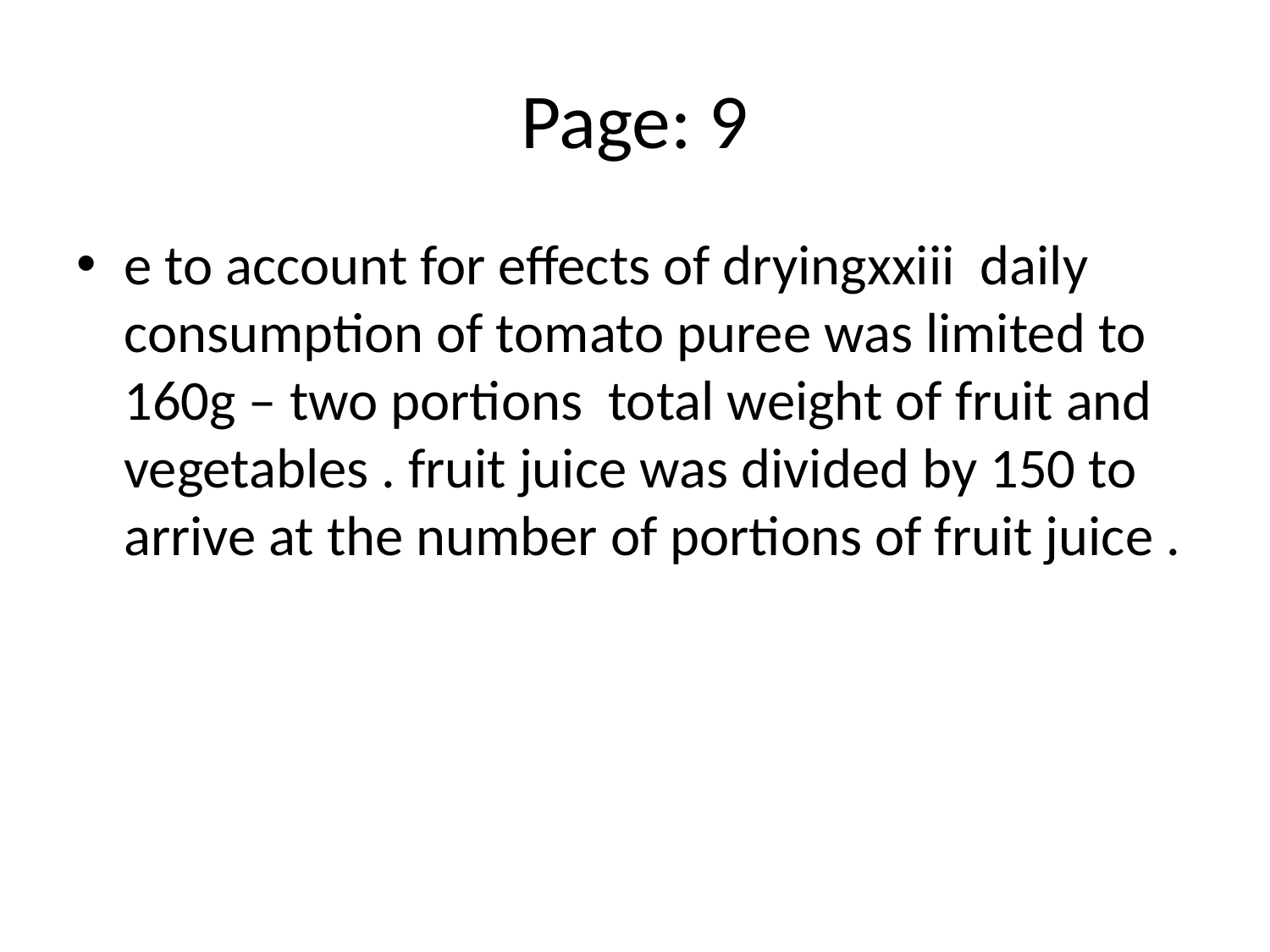

# Page: 9
e to account for effects of dryingxxiii  daily consumption of tomato puree was limited to 160g – two portions  total weight of fruit and vegetables . fruit juice was divided by 150 to arrive at the number of portions of fruit juice .